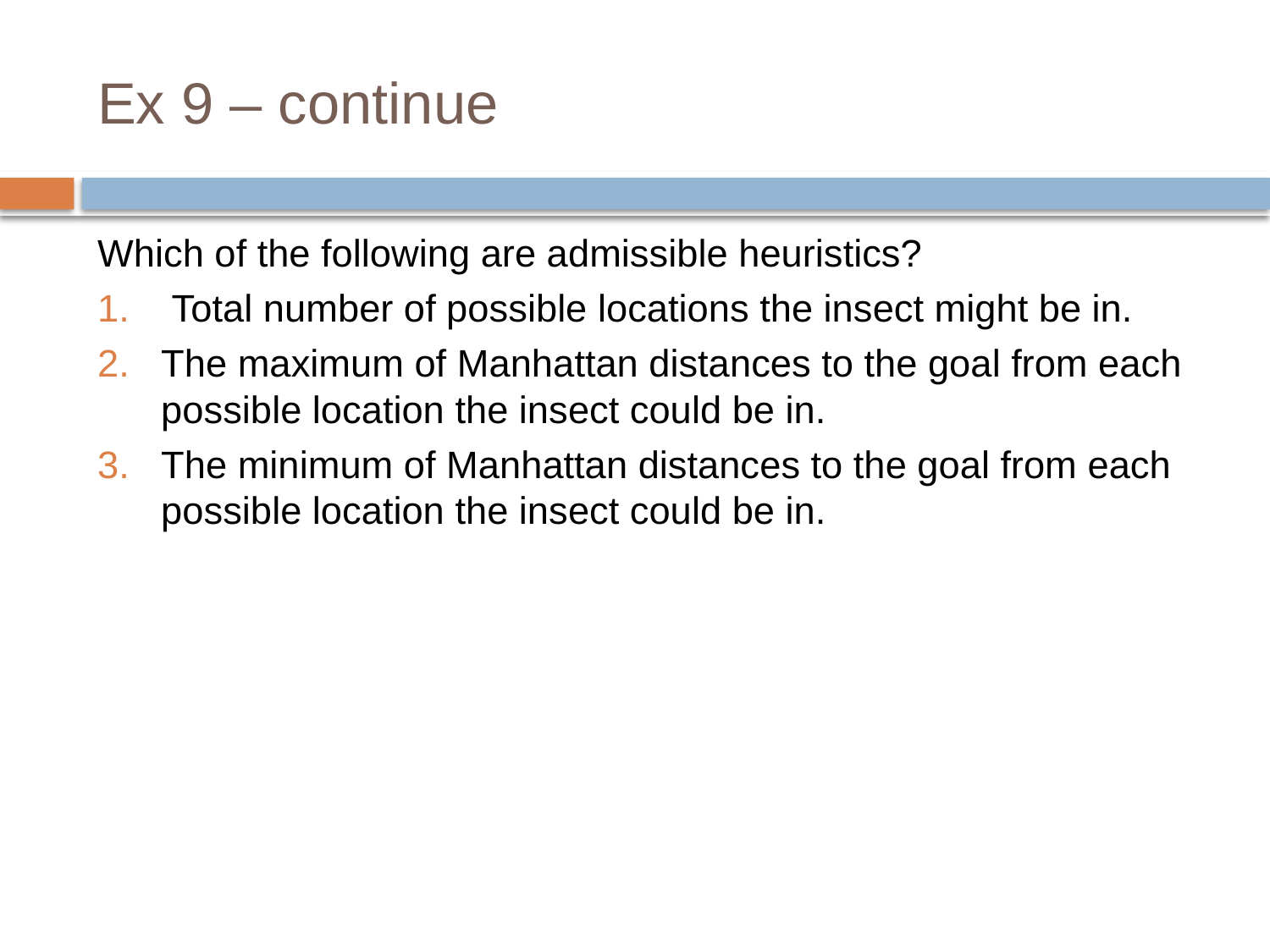

# Ex 9 – continue
Which of the following are admissible heuristics?
 Total number of possible locations the insect might be in.
The maximum of Manhattan distances to the goal from each possible location the insect could be in.
The minimum of Manhattan distances to the goal from each possible location the insect could be in.